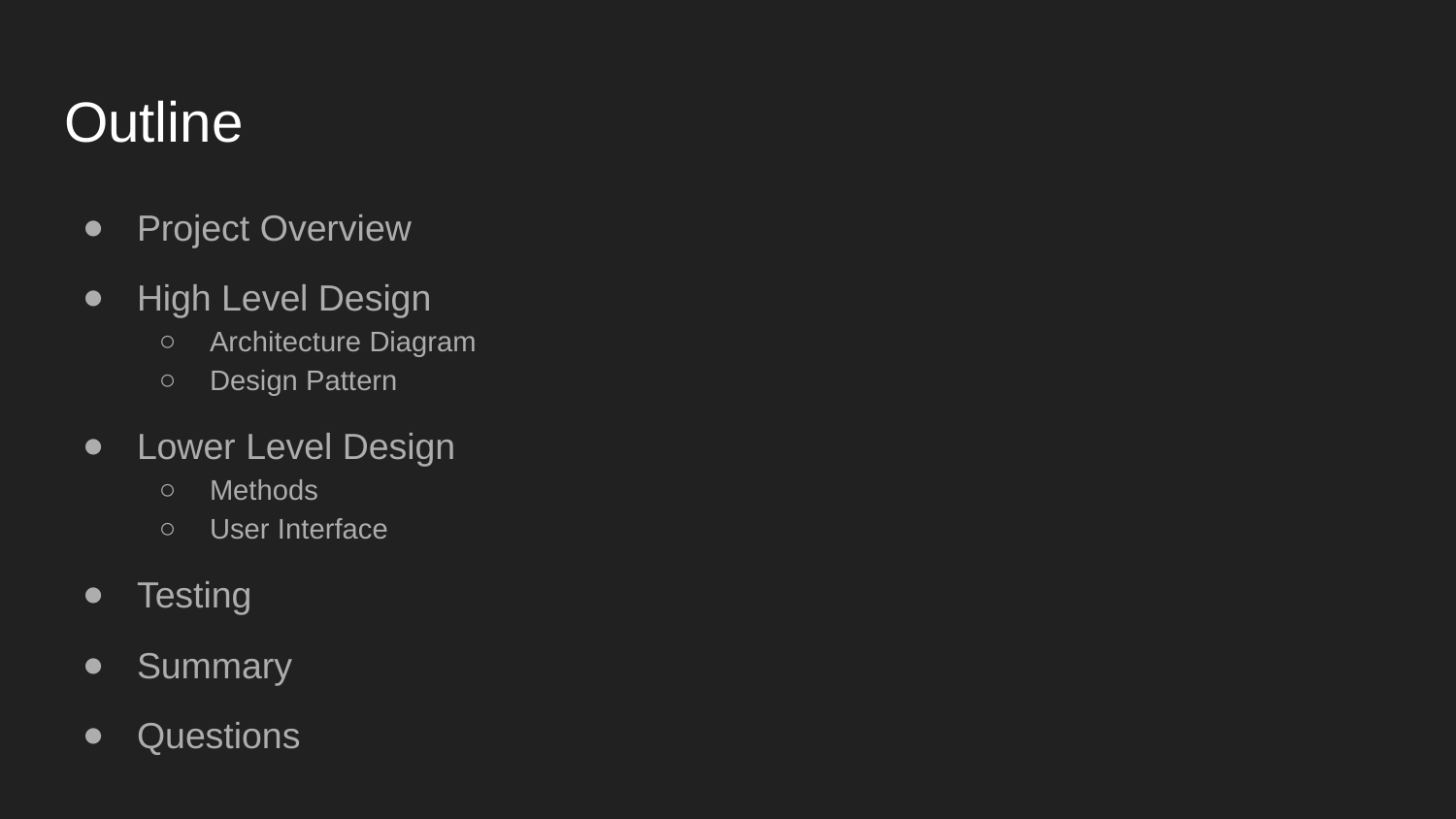

# Outline

Project Overview
High Level Design
Architecture Diagram
Design Pattern
Lower Level Design
Methods
User Interface
Testing
Summary
Questions